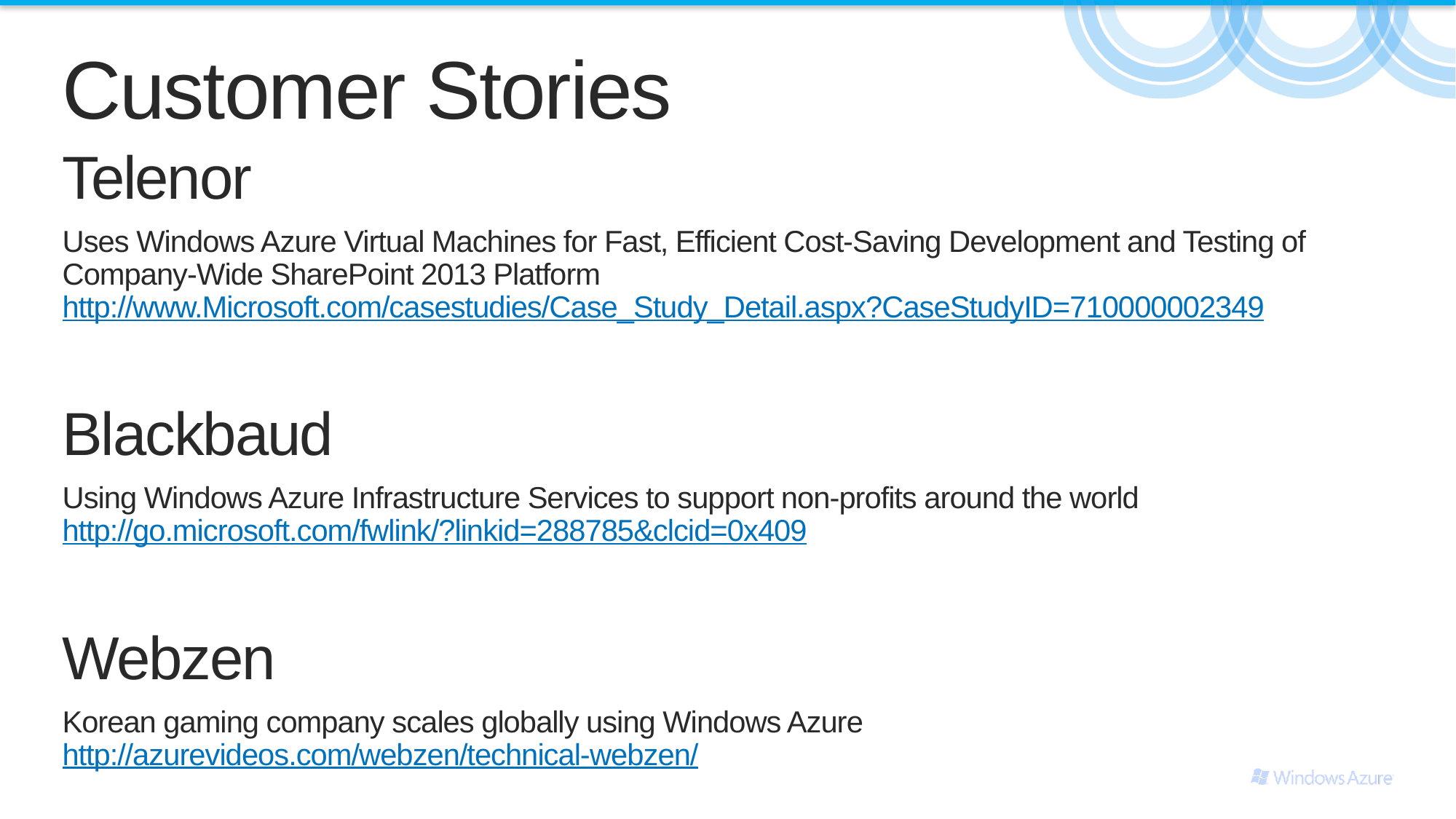

# Customer Stories
Telenor
Uses Windows Azure Virtual Machines for Fast, Efficient Cost-Saving Development and Testing of Company-Wide SharePoint 2013 Platform
http://www.Microsoft.com/casestudies/Case_Study_Detail.aspx?CaseStudyID=710000002349

Blackbaud
Using Windows Azure Infrastructure Services to support non-profits around the world
http://go.microsoft.com/fwlink/?linkid=288785&clcid=0x409

Webzen
Korean gaming company scales globally using Windows Azure
http://azurevideos.com/webzen/technical-webzen/